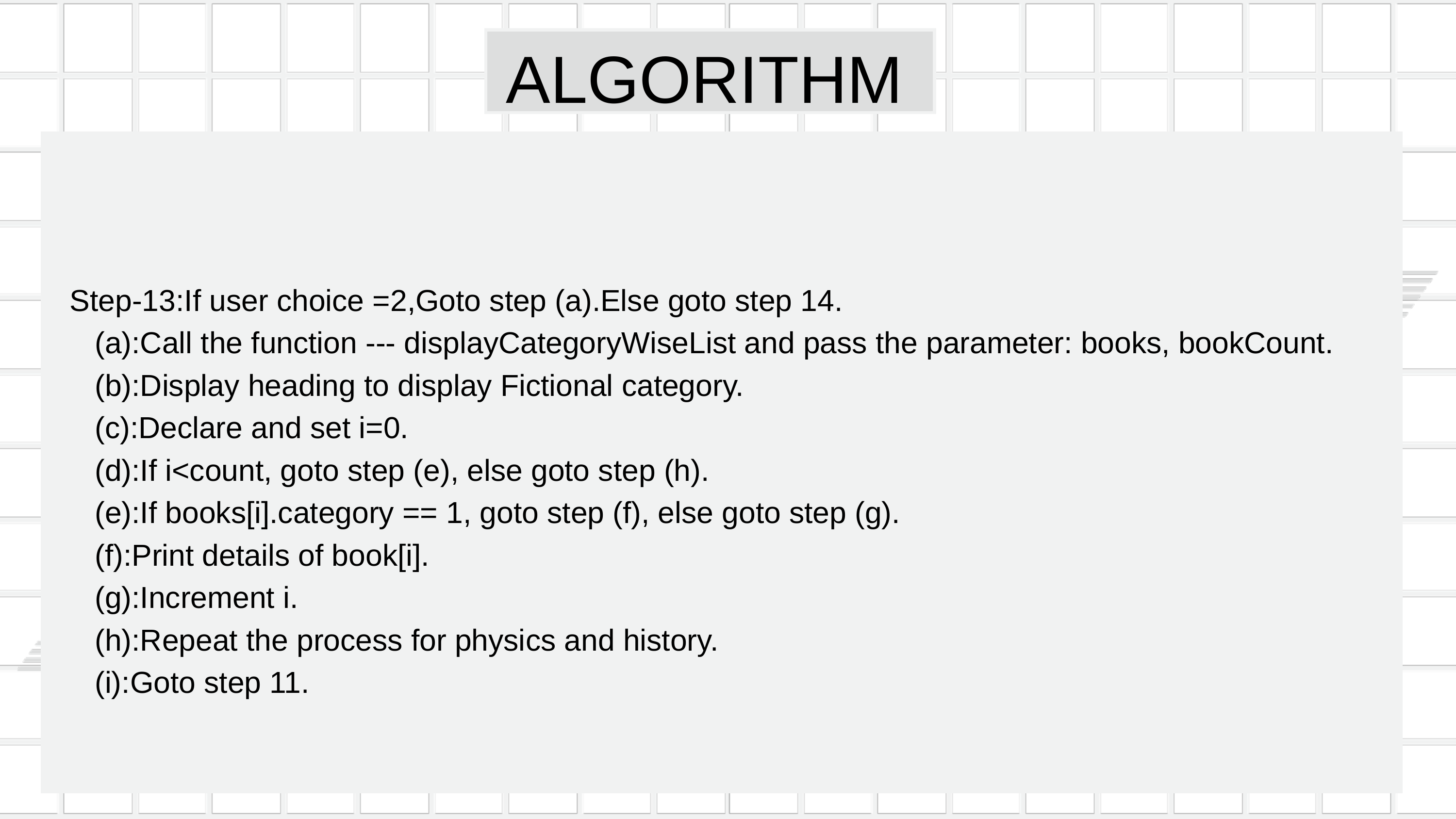

ALGORITHM

Step-13:If user choice =2,Goto step (a).Else goto step 14.
   (a):Call the function --- displayCategoryWiseList and pass the parameter: books, bookCount.
   (b):Display heading to display Fictional category.
   (c):Declare and set i=0.
   (d):If i<count, goto step (e), else goto step (h).
   (e):If books[i].category == 1, goto step (f), else goto step (g).
   (f):Print details of book[i].
   (g):Increment i.
   (h):Repeat the process for physics and history.
   (i):Goto step 11.